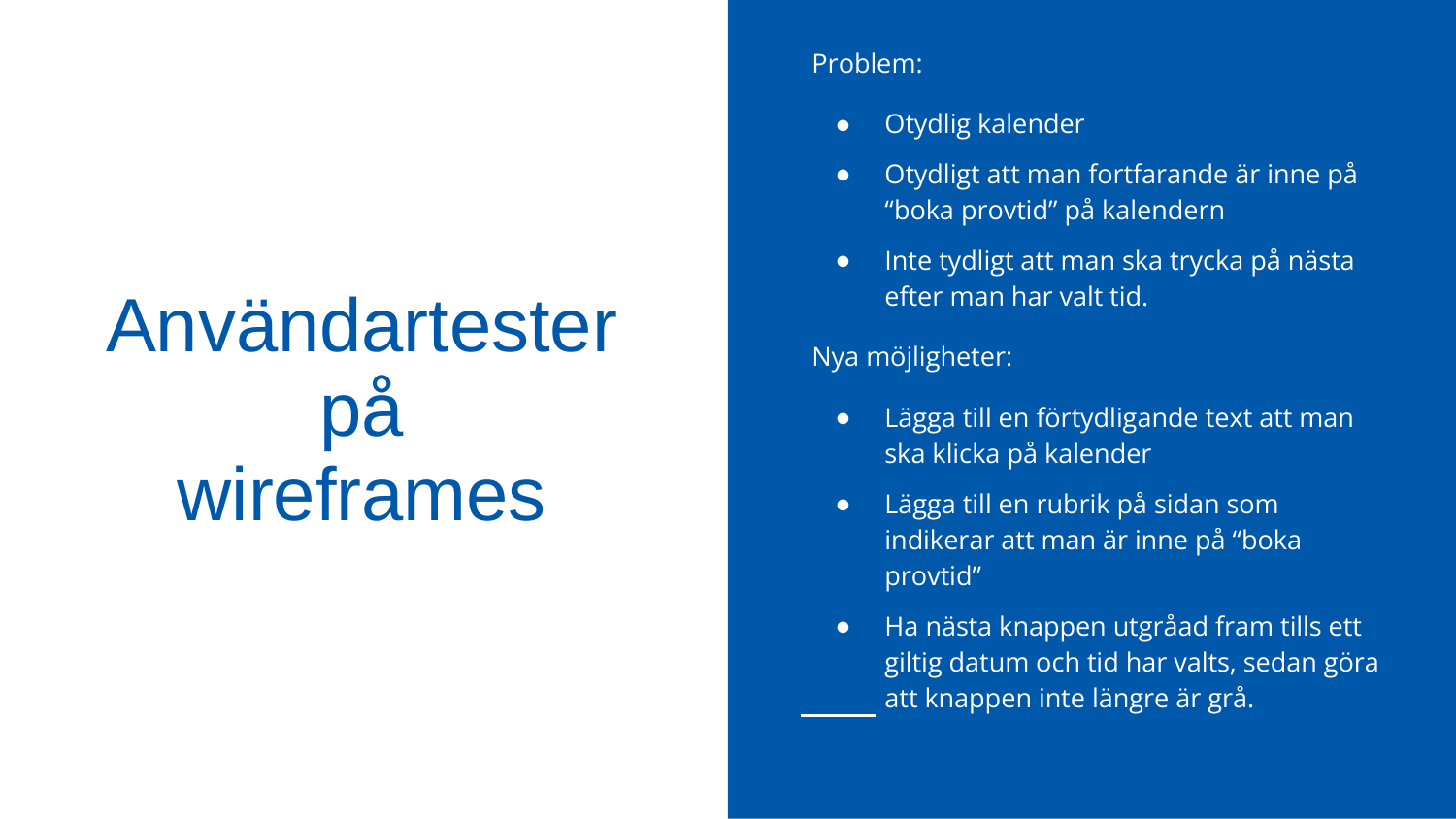

Problem:
Otydlig kalender
Otydligt att man fortfarande är inne på “boka provtid” på kalendern
Inte tydligt att man ska trycka på nästa efter man har valt tid.
Nya möjligheter:
Lägga till en förtydligande text att man ska klicka på kalender
Lägga till en rubrik på sidan som indikerar att man är inne på “boka provtid”
Ha nästa knappen utgråad fram tills ett giltig datum och tid har valts, sedan göra att knappen inte längre är grå.
# Användartester
på
wireframes